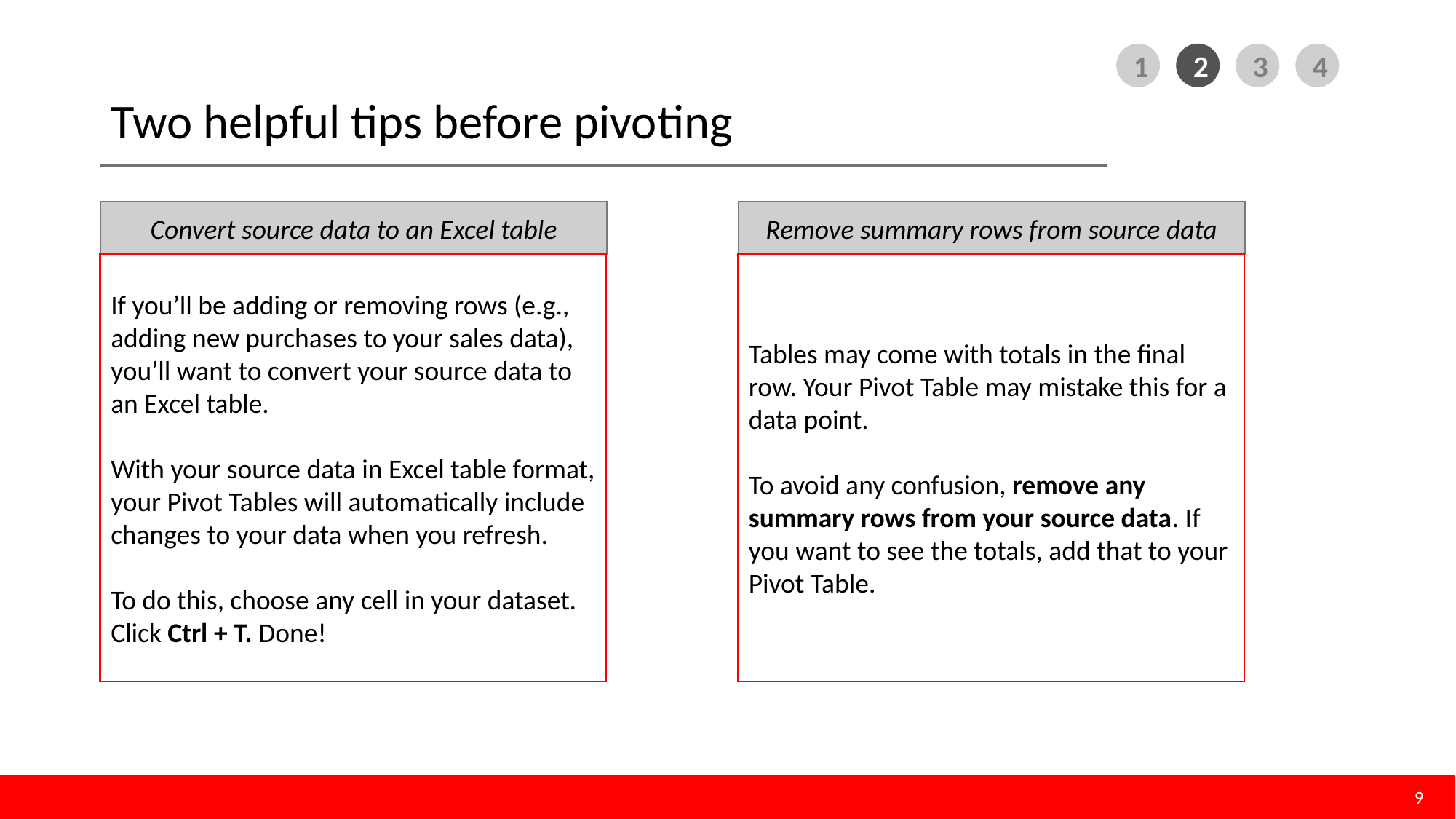

# Two helpful tips before pivoting
Convert source data to an Excel table
Remove summary rows from source data
If you’ll be adding or removing rows (e.g., adding new purchases to your sales data), you’ll want to convert your source data to an Excel table.

With your source data in Excel table format, your Pivot Tables will automatically include changes to your data when you refresh.

To do this, choose any cell in your dataset. Click Ctrl + T. Done!
Tables may come with totals in the final row. Your Pivot Table may mistake this for a data point.

To avoid any confusion, remove any summary rows from your source data. If you want to see the totals, add that to your Pivot Table.
9